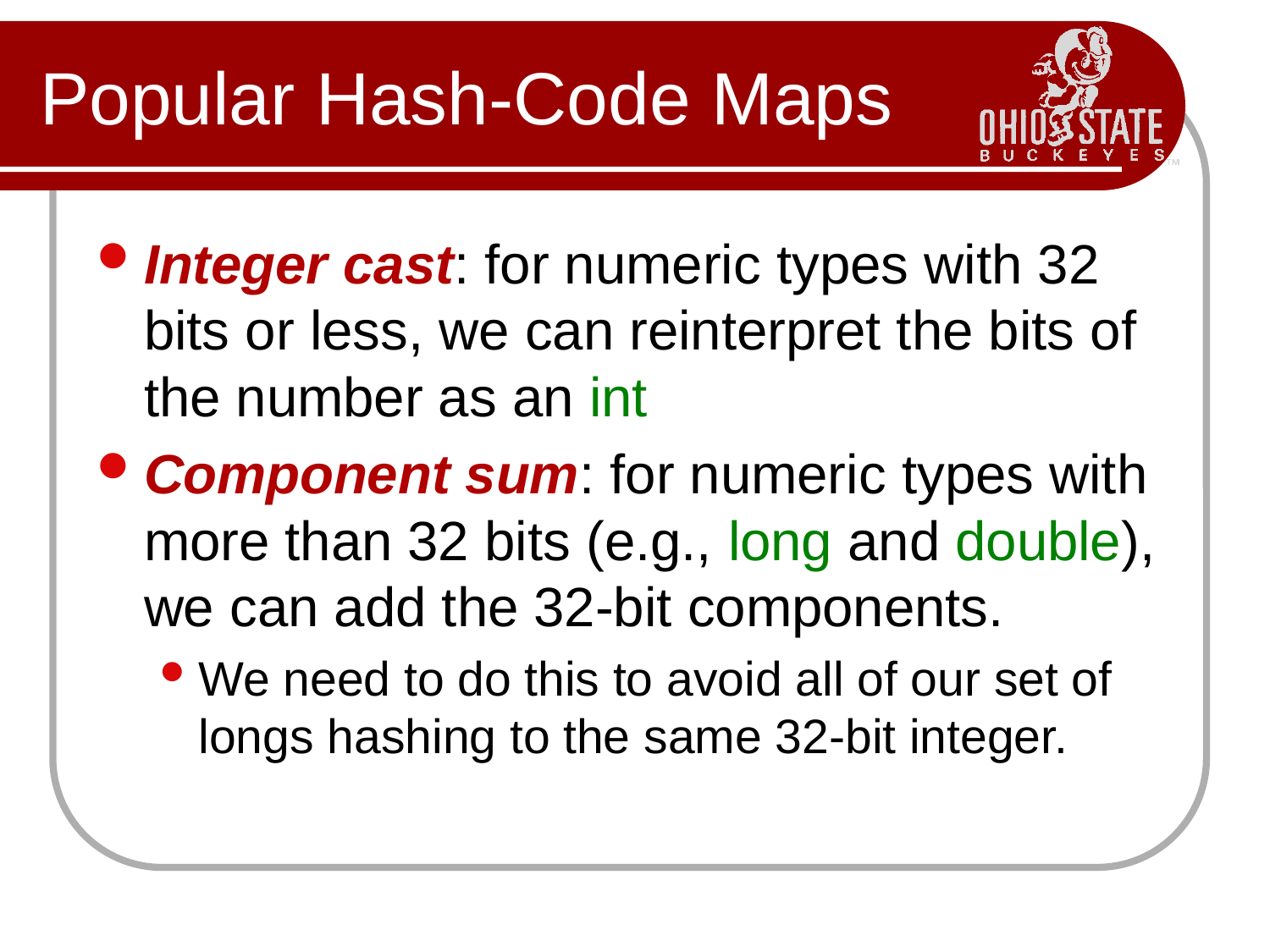

# Popular Hash-Code Maps
Integer cast: for numeric types with 32 bits or less, we can reinterpret the bits of the number as an int
Component sum: for numeric types with more than 32 bits (e.g., long and double), we can add the 32-bit components.
We need to do this to avoid all of our set of longs hashing to the same 32-bit integer.